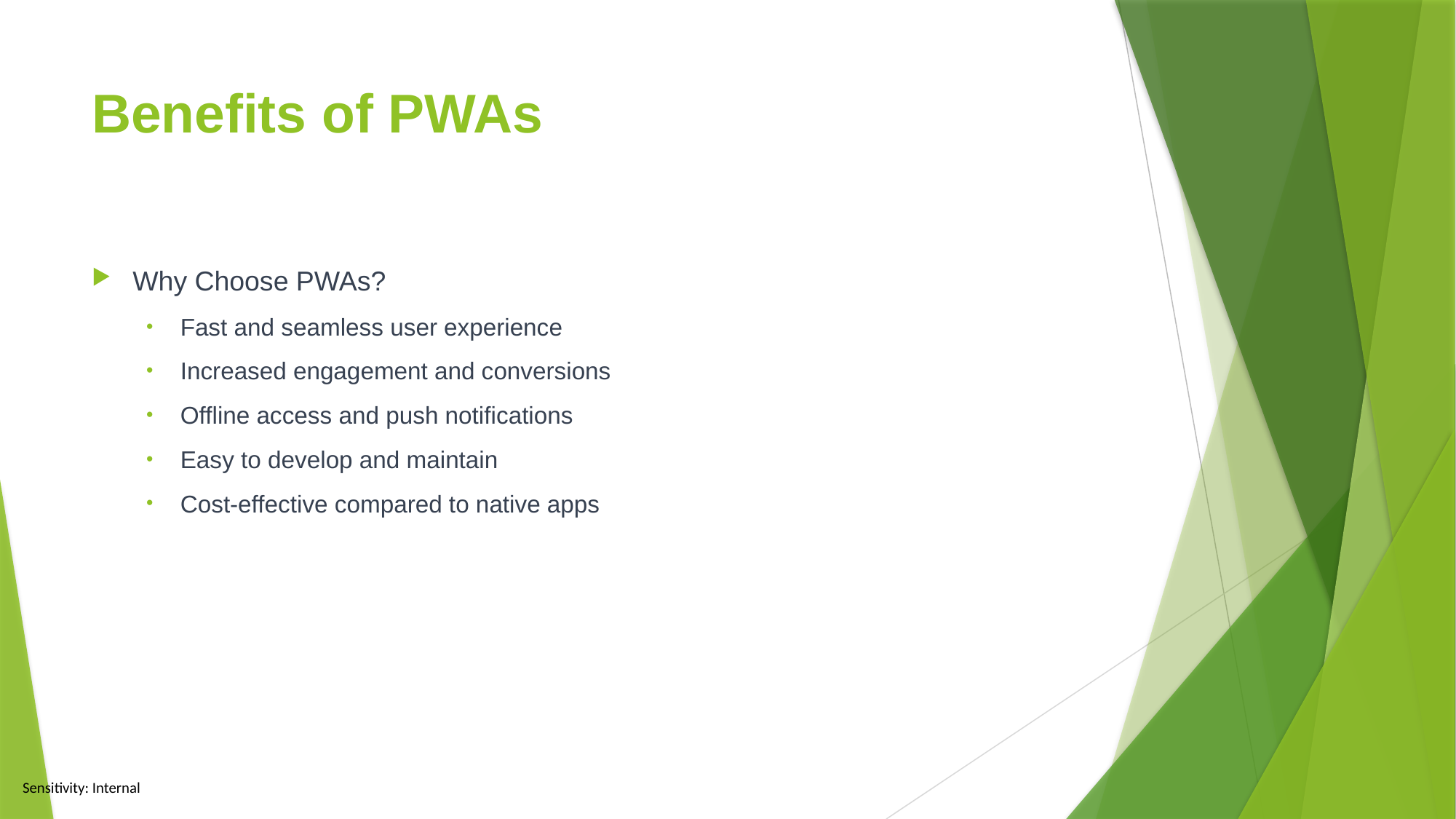

# Benefits of PWAs
Why Choose PWAs?
Fast and seamless user experience
Increased engagement and conversions
Offline access and push notifications
Easy to develop and maintain
Cost-effective compared to native apps